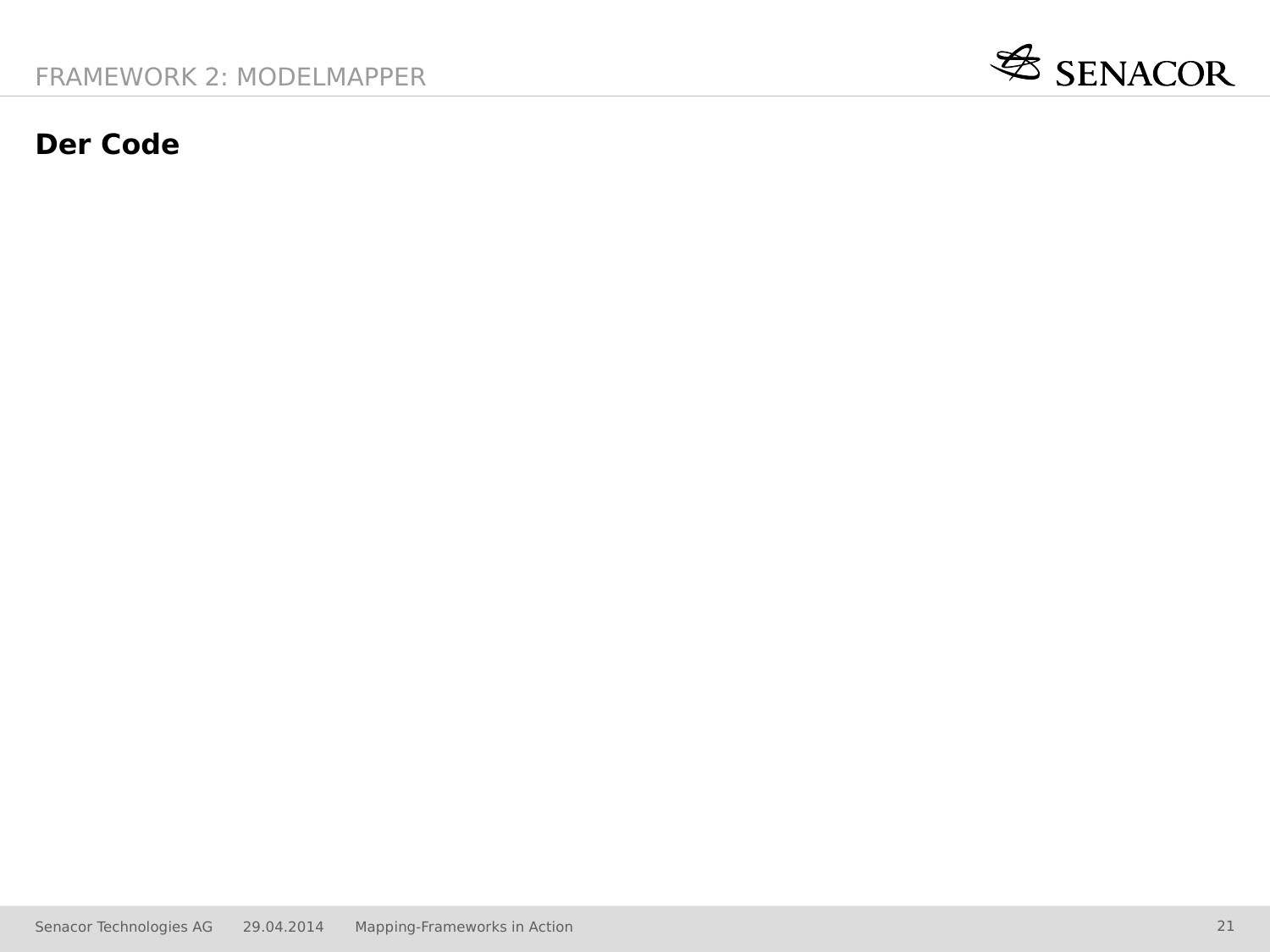

Framework 2: ModelMapper
# Der Code

29.04.2014
Mapping-Frameworks in Action
21